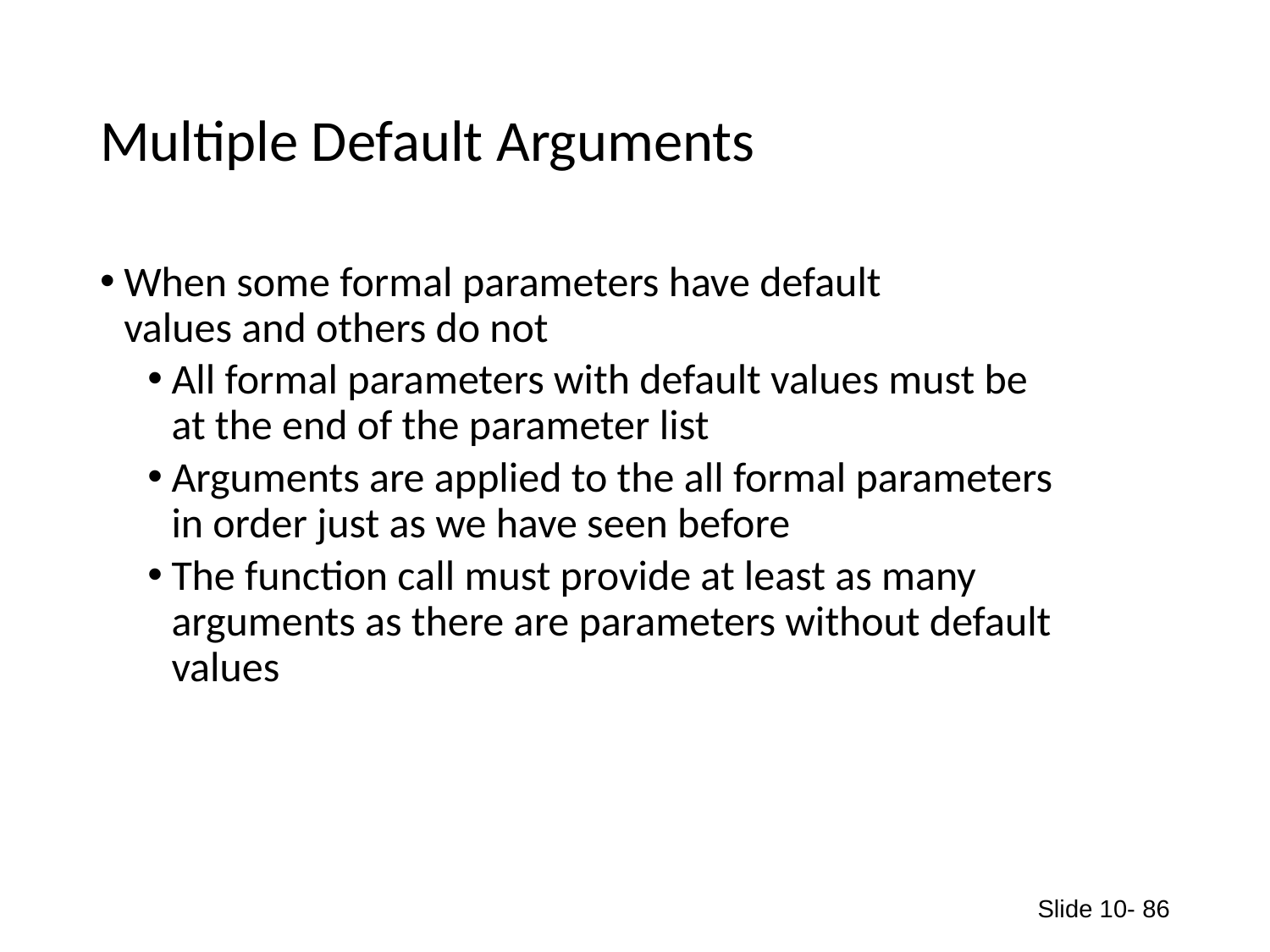

# Multiple Default Arguments
When some formal parameters have default
values and others do not
All formal parameters with default values must be
at the end of the parameter list
Arguments are applied to the all formal parameters
in order just as we have seen before
The function call must provide at least as many
arguments as there are parameters without default
values
Slide 10- 86